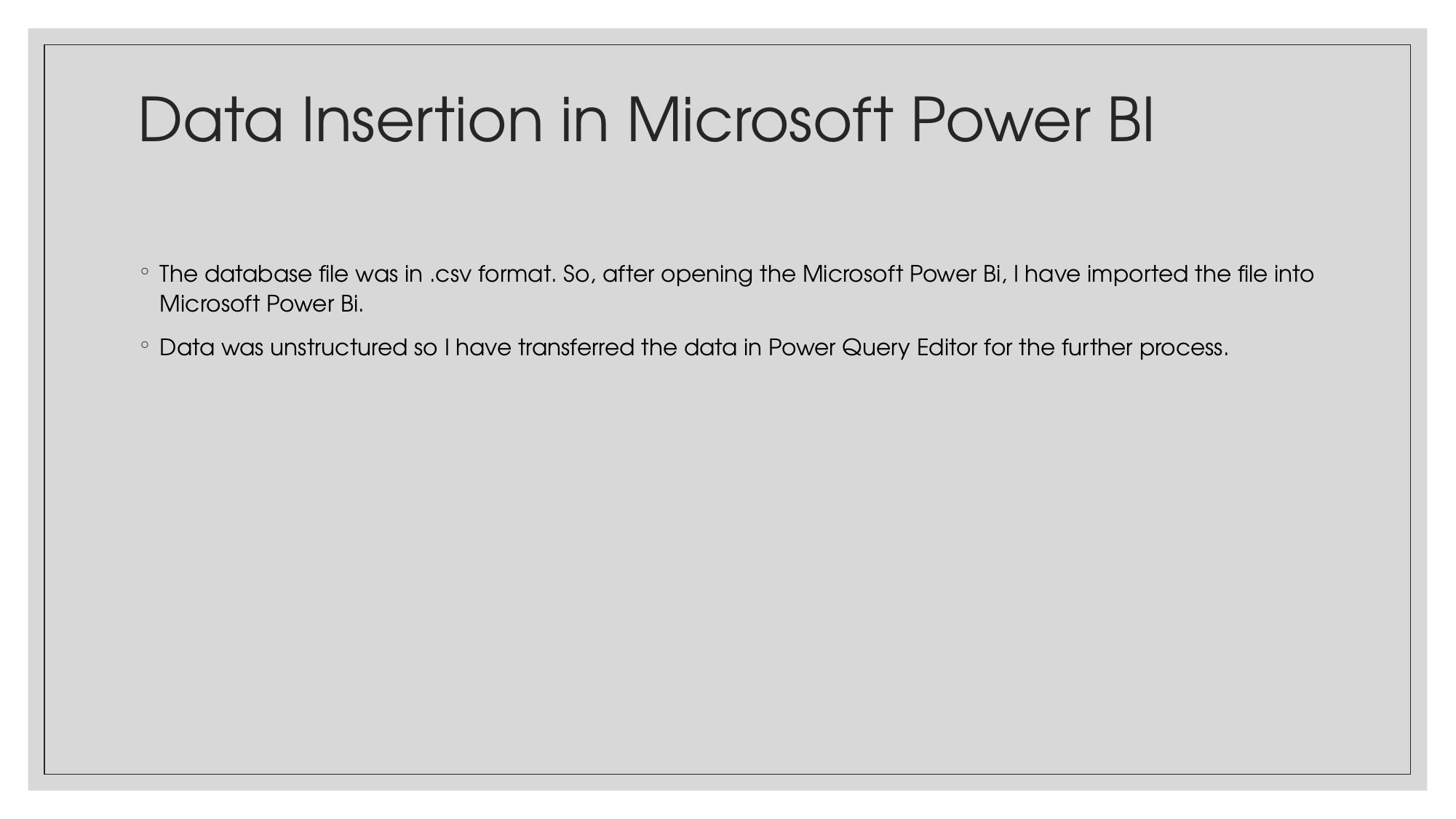

# Data Insertion in Microsoft Power BI
The database file was in .csv format. So, after opening the Microsoft Power Bi, I have imported the file into Microsoft Power Bi.
Data was unstructured so I have transferred the data in Power Query Editor for the further process.